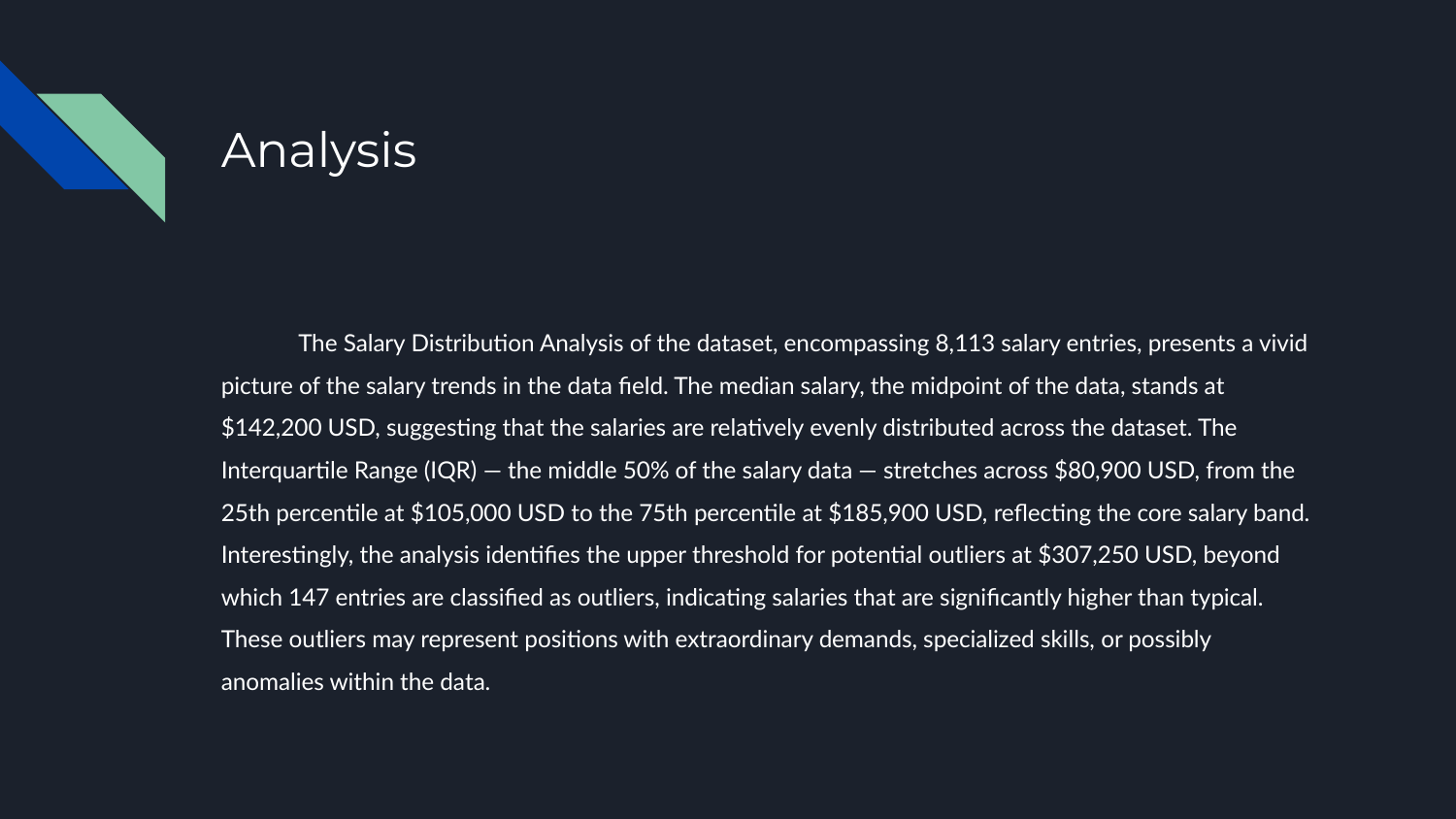

# Analysis

The Salary Distribution Analysis of the dataset, encompassing 8,113 salary entries, presents a vivid picture of the salary trends in the data field. The median salary, the midpoint of the data, stands at $142,200 USD, suggesting that the salaries are relatively evenly distributed across the dataset. The Interquartile Range (IQR) — the middle 50% of the salary data — stretches across $80,900 USD, from the 25th percentile at $105,000 USD to the 75th percentile at $185,900 USD, reflecting the core salary band. Interestingly, the analysis identifies the upper threshold for potential outliers at $307,250 USD, beyond which 147 entries are classified as outliers, indicating salaries that are significantly higher than typical. These outliers may represent positions with extraordinary demands, specialized skills, or possibly anomalies within the data.